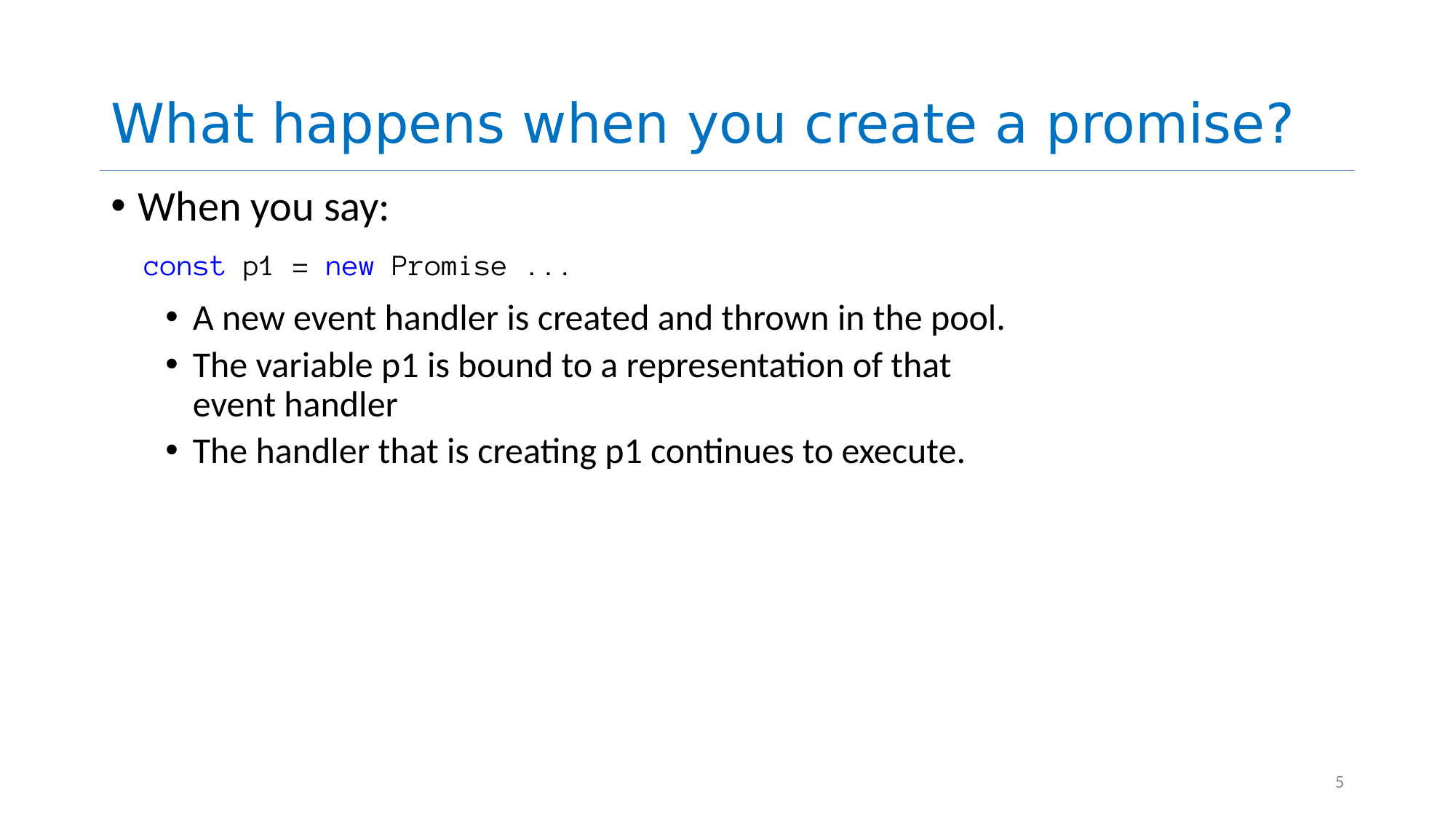

# What happens when you create a promise?
When you say:

A new event handler is created and thrown in the pool.
The variable p1 is bound to a representation of that event handler
The handler that is creating p1 continues to execute.
const p1 = new Promise ...
5